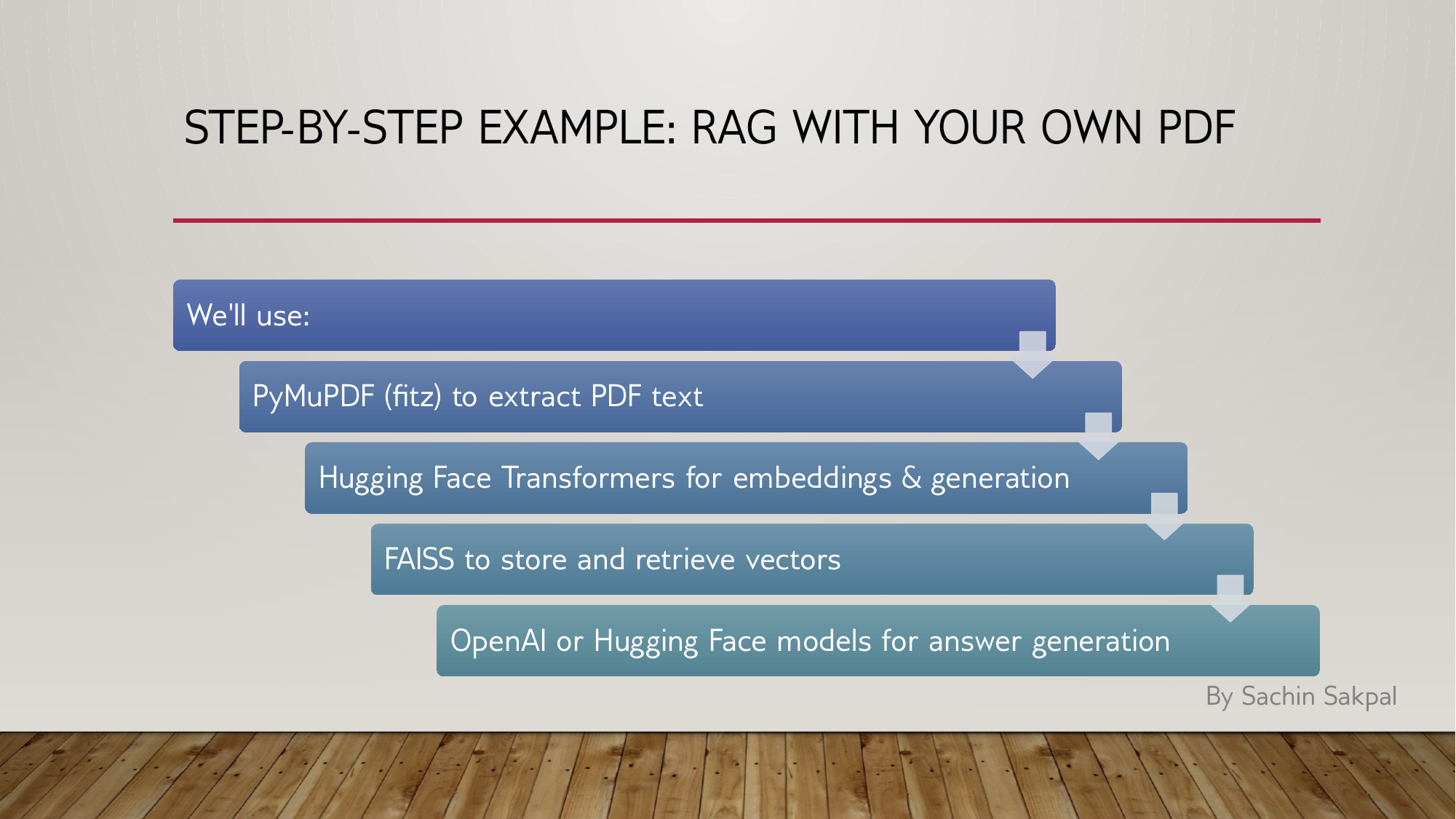

# Step-by-Step Example: RAG with Your Own PDF
We'll use:
PyMuPDF (fitz) to extract PDF text
Hugging Face Transformers for embeddings & generation
FAISS to store and retrieve vectors
OpenAI or Hugging Face models for answer generation